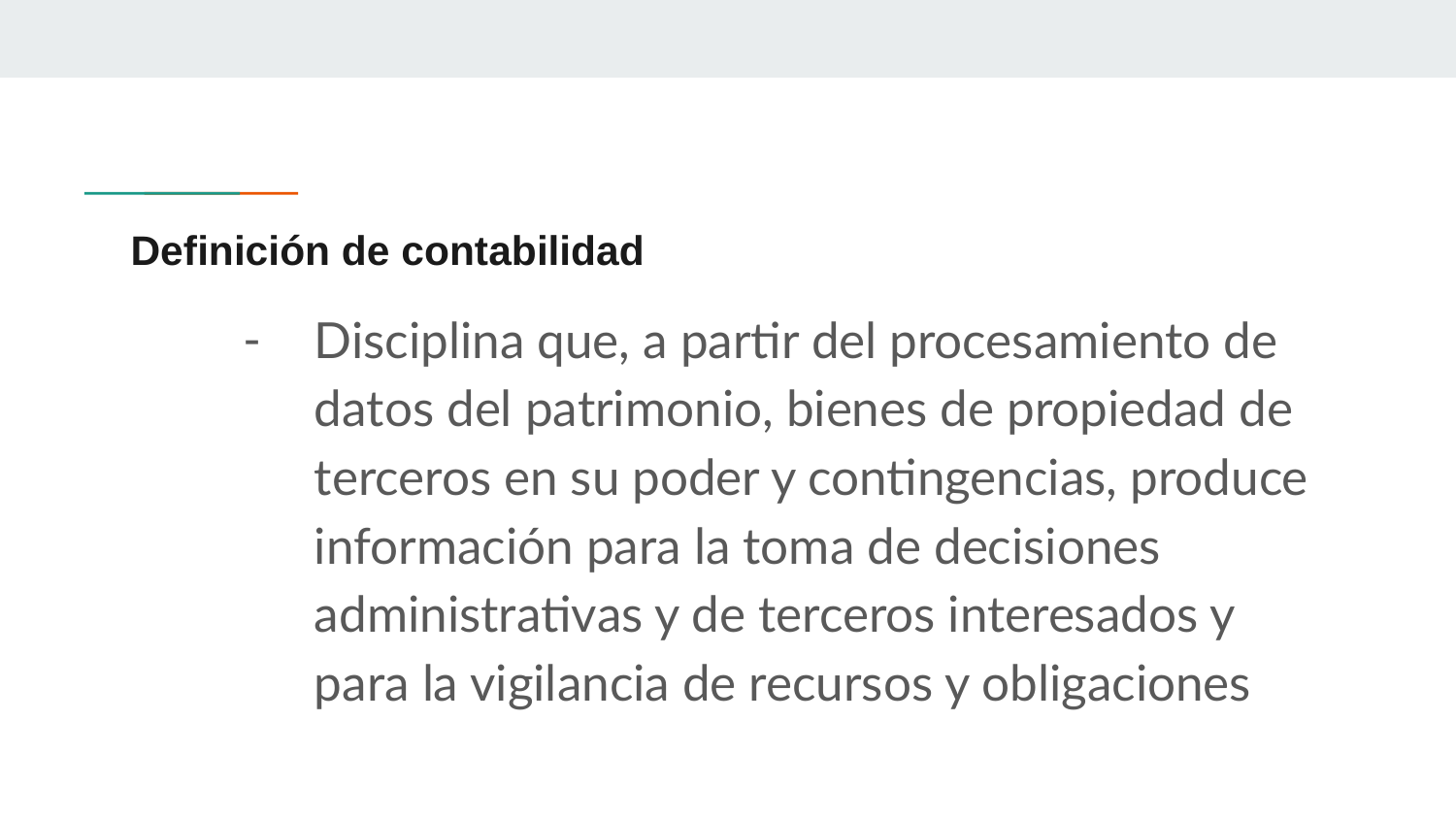

# Definición de contabilidad
Disciplina que, a partir del procesamiento de datos del patrimonio, bienes de propiedad de terceros en su poder y contingencias, produce información para la toma de decisiones administrativas y de terceros interesados y para la vigilancia de recursos y obligaciones